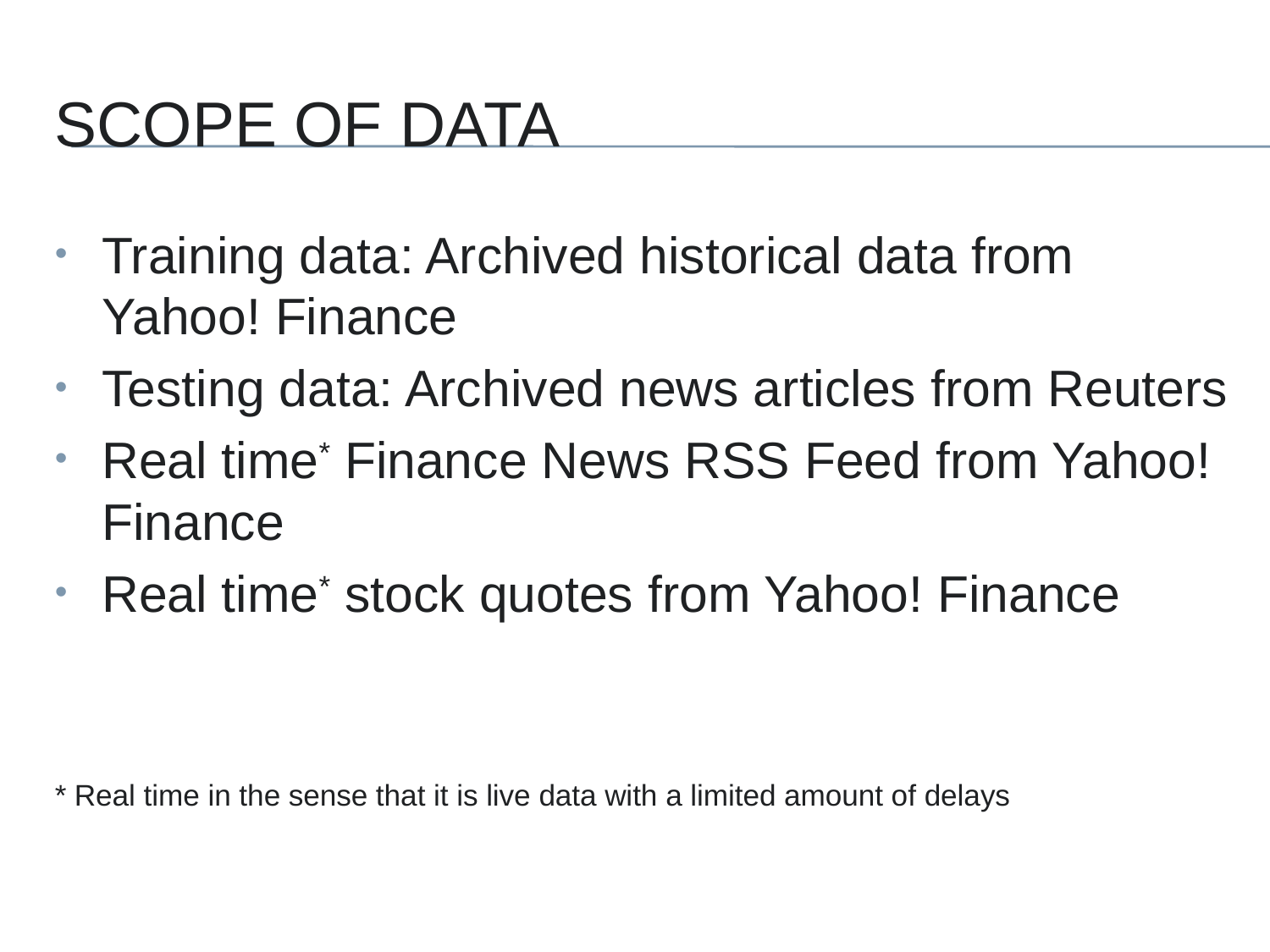

# Scope of data
Training data: Archived historical data from Yahoo! Finance
Testing data: Archived news articles from Reuters
Real time* Finance News RSS Feed from Yahoo! Finance
Real time* stock quotes from Yahoo! Finance

* Real time in the sense that it is live data with a limited amount of delays